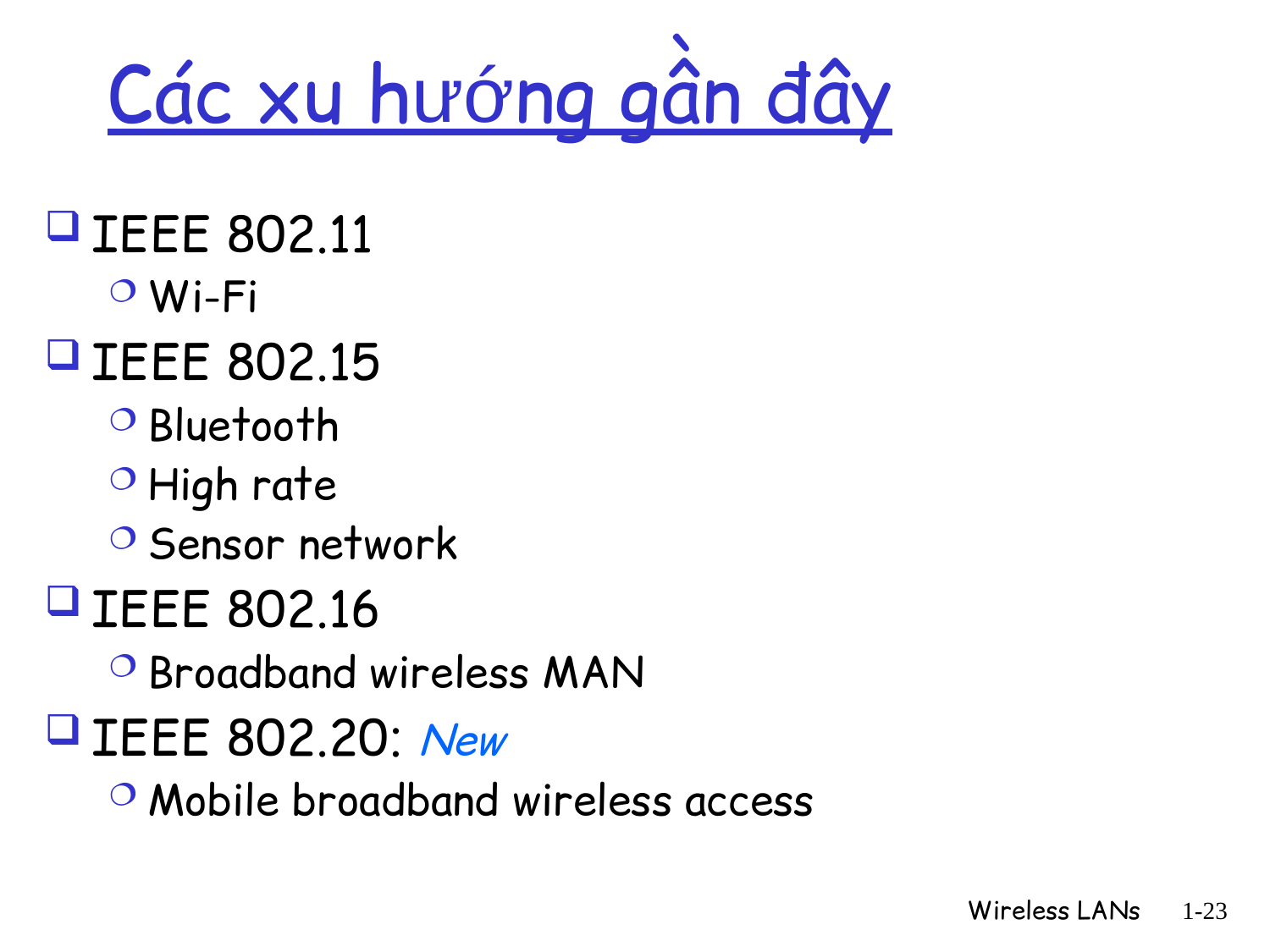

# Các xu hướng gần đây
IEEE 802.11
Wi-Fi
IEEE 802.15
Bluetooth
High rate
Sensor network
IEEE 802.16
Broadband wireless MAN
IEEE 802.20: New
Mobile broadband wireless access
 Wireless LANs
1-23